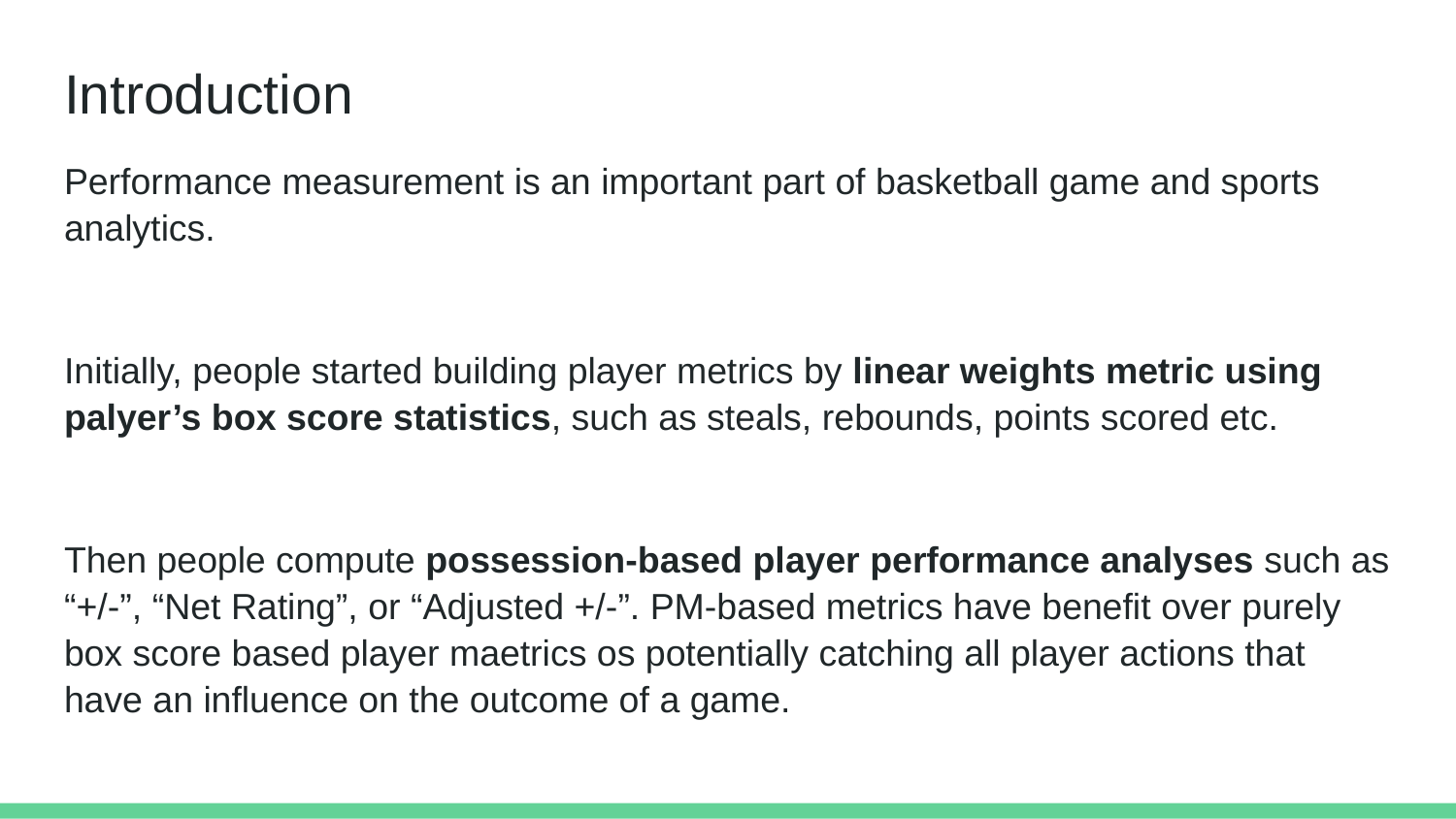

# Introduction
Performance measurement is an important part of basketball game and sports analytics.

Initially, people started building player metrics by linear weights metric using palyer’s box score statistics, such as steals, rebounds, points scored etc.

Then people compute possession-based player performance analyses such as “+/-”, “Net Rating”, or “Adjusted +/-”. PM-based metrics have benefit over purely box score based player maetrics os potentially catching all player actions that have an influence on the outcome of a game.